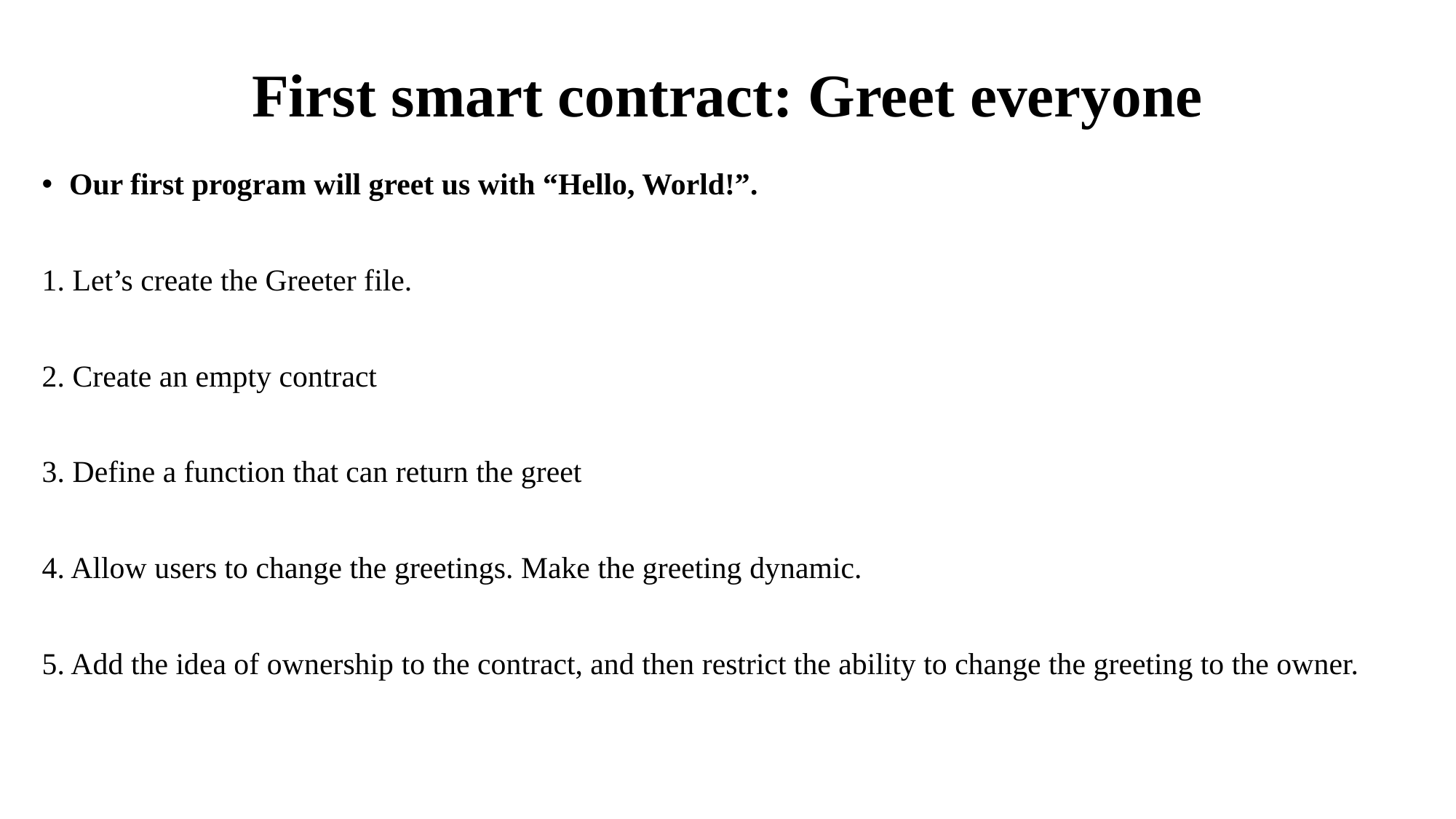

# First smart contract: Greet everyone
Our first program will greet us with “Hello, World!”.

1. Let’s create the Greeter file.

2. Create an empty contract

3. Define a function that can return the greet

4. Allow users to change the greetings. Make the greeting dynamic.

5. Add the idea of ownership to the contract, and then restrict the ability to change the greeting to the owner.